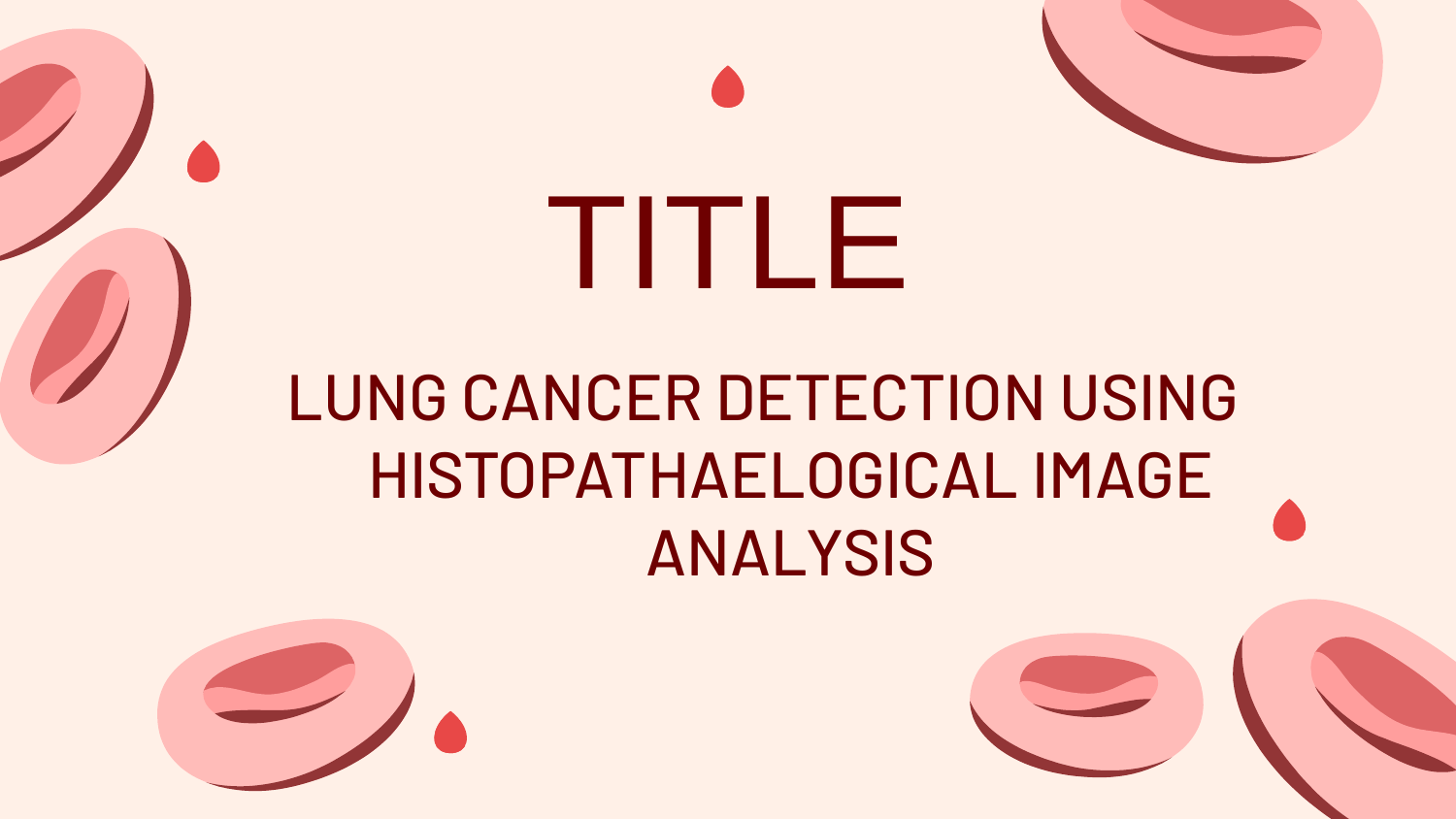

# TITLE
LUNG CANCER DETECTION USING HISTOPATHAELOGICAL IMAGE ANALYSIS